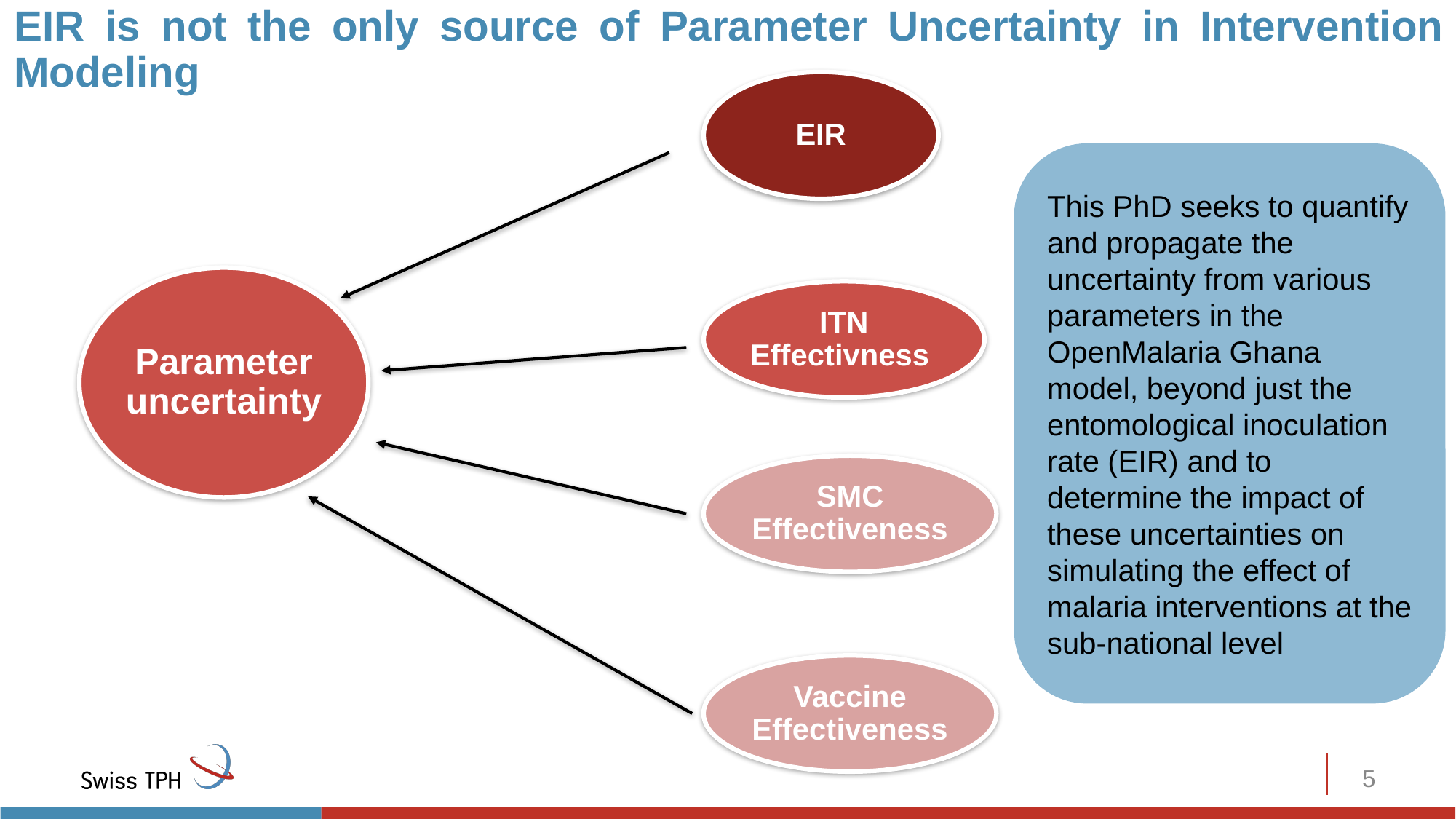

# EIR is not the only source of Parameter Uncertainty in Intervention Modeling

EIR
This PhD seeks to quantify and propagate the uncertainty from various parameters in the OpenMalaria Ghana model, beyond just the entomological inoculation rate (EIR) and to determine the impact of these uncertainties on simulating the effect of malaria interventions at the sub-national level

Parameter uncertainty

ITN Effectivness

SMC Effectiveness

Vaccine Effectiveness